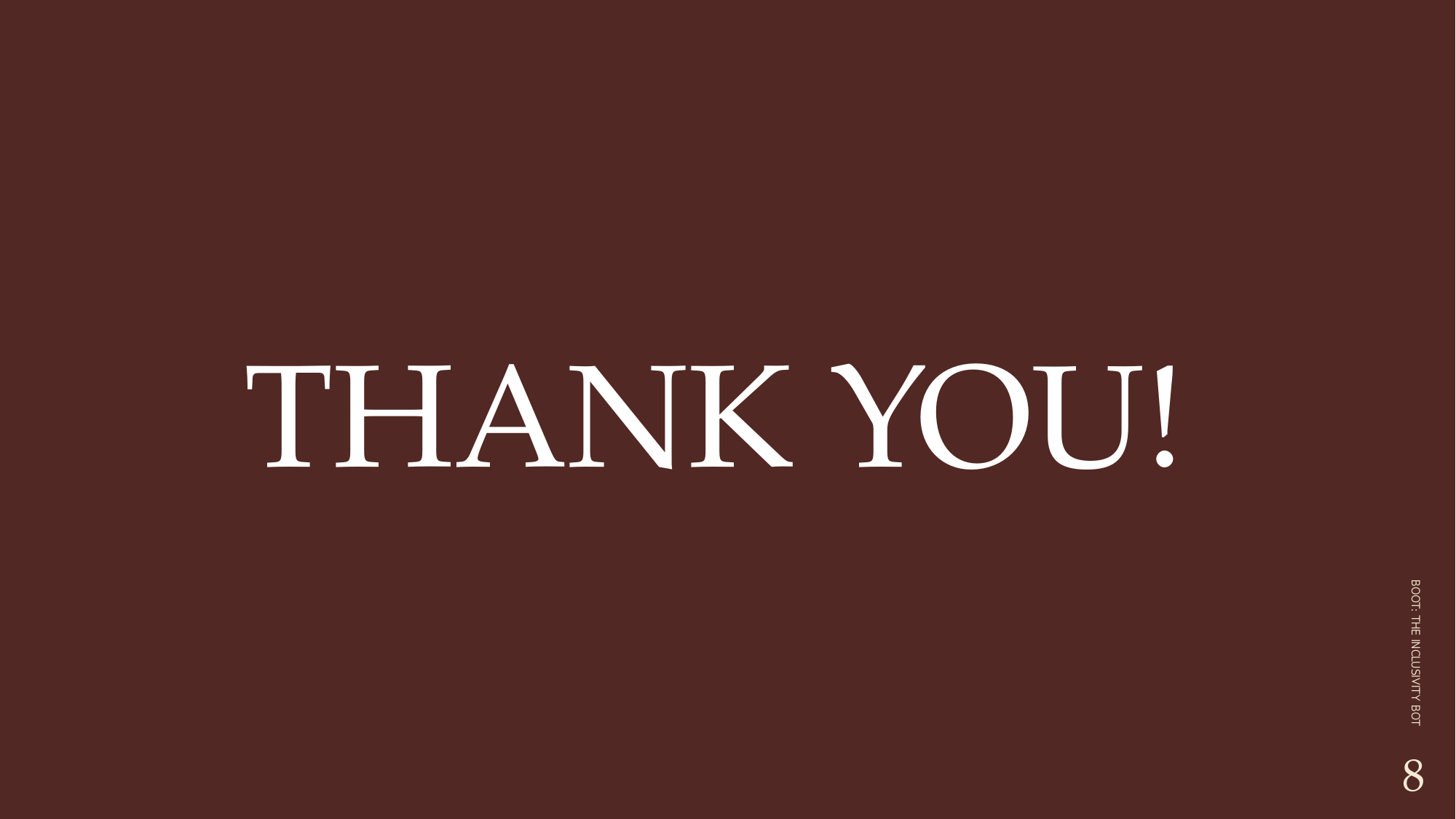

THANK YOU!
BOOT: THE INCLUSIVITY BOT
8